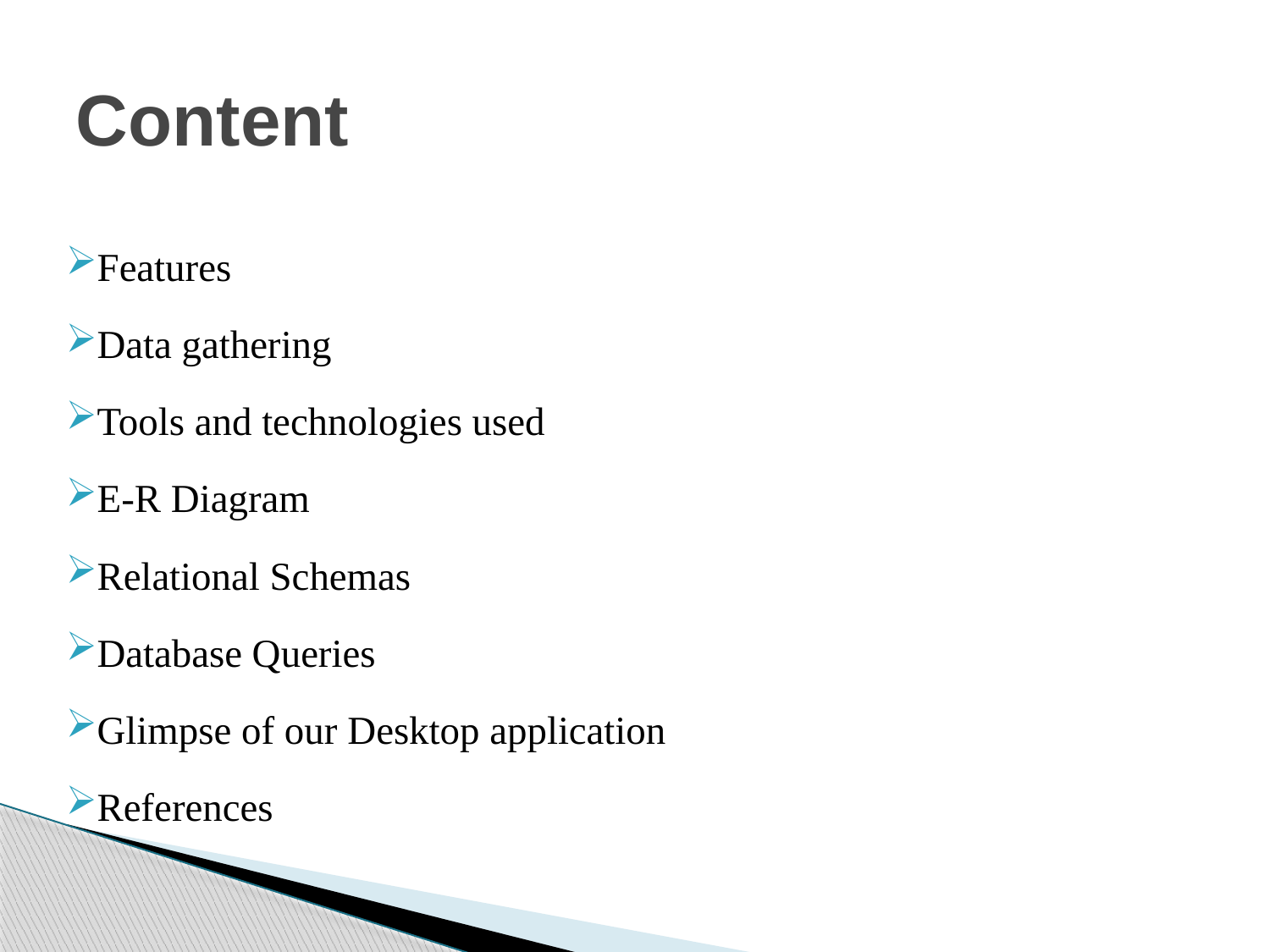

# Content
Features
Data gathering
Tools and technologies used
E-R Diagram
Relational Schemas
Database Queries
Glimpse of our Desktop application
References